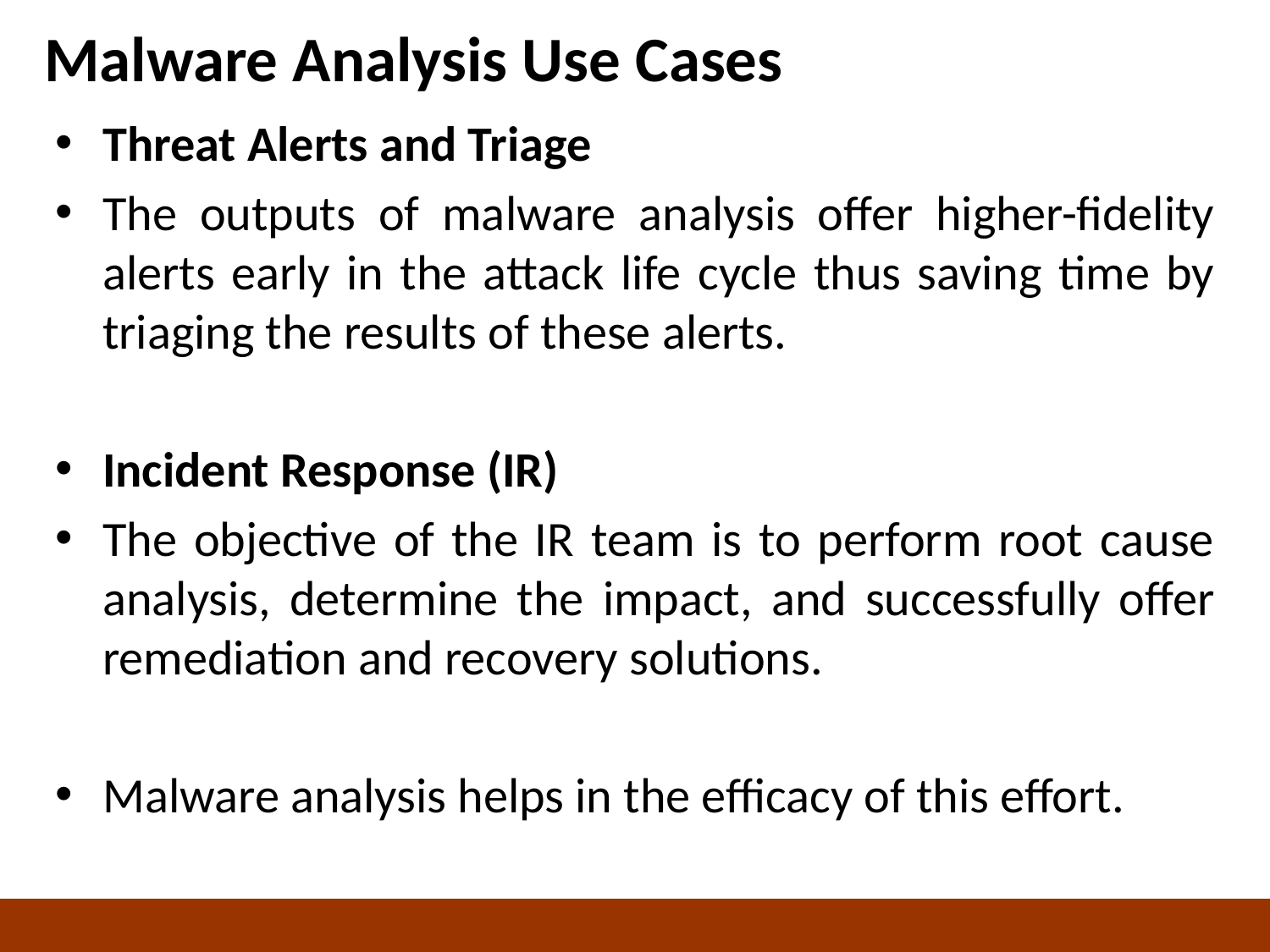

# Malware Analysis Use Cases
Threat Alerts and Triage
The outputs of malware analysis offer higher-fidelity alerts early in the attack life cycle thus saving time by triaging the results of these alerts.

Incident Response (IR)
The objective of the IR team is to perform root cause analysis, determine the impact, and successfully offer remediation and recovery solutions.

Malware analysis helps in the efficacy of this effort.